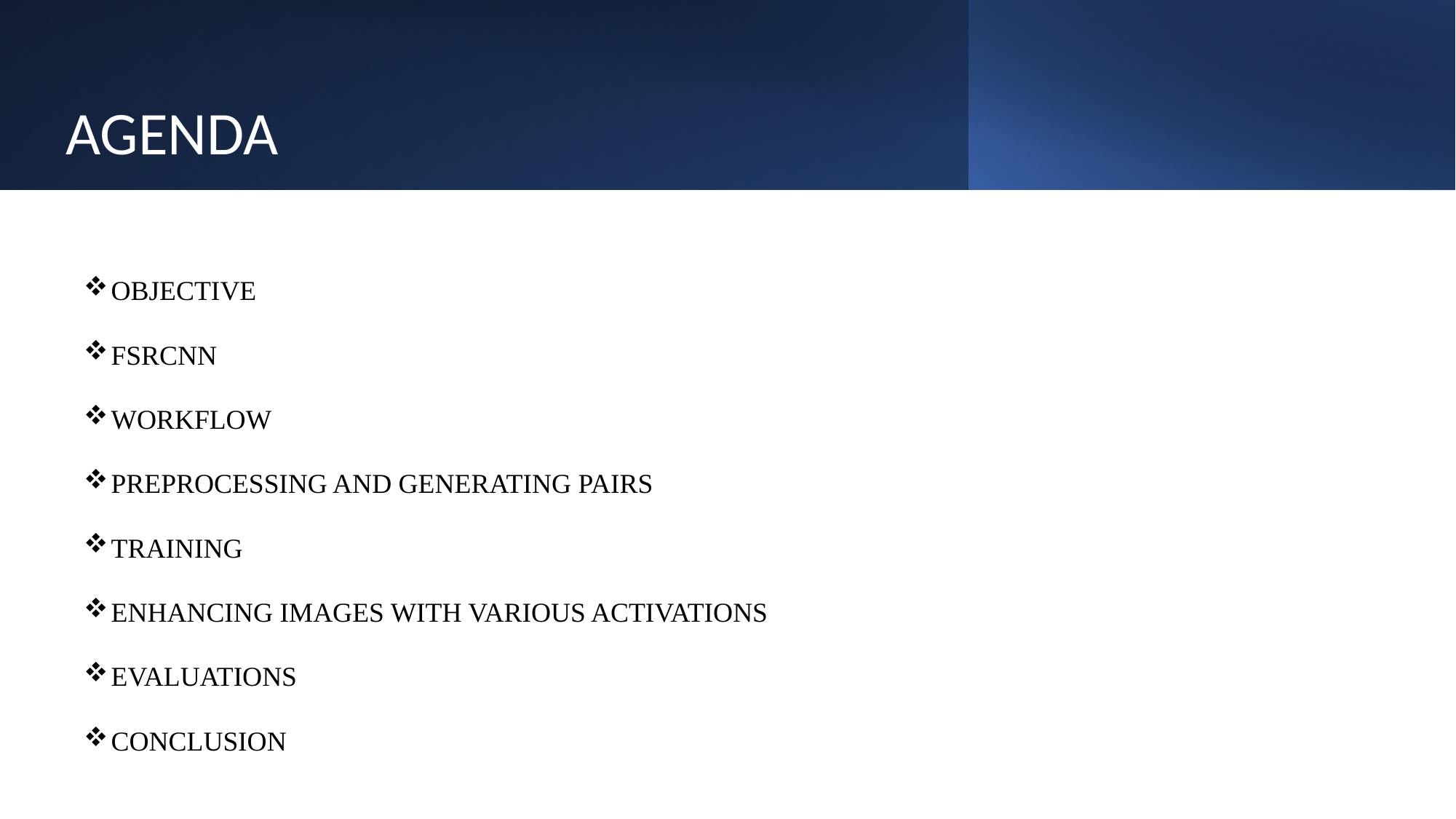

# AGENDA
OBJECTIVE
FSRCNN
WORKFLOW
PREPROCESSING AND GENERATING PAIRS
TRAINING
ENHANCING IMAGES WITH VARIOUS ACTIVATIONS
EVALUATIONS
CONCLUSION